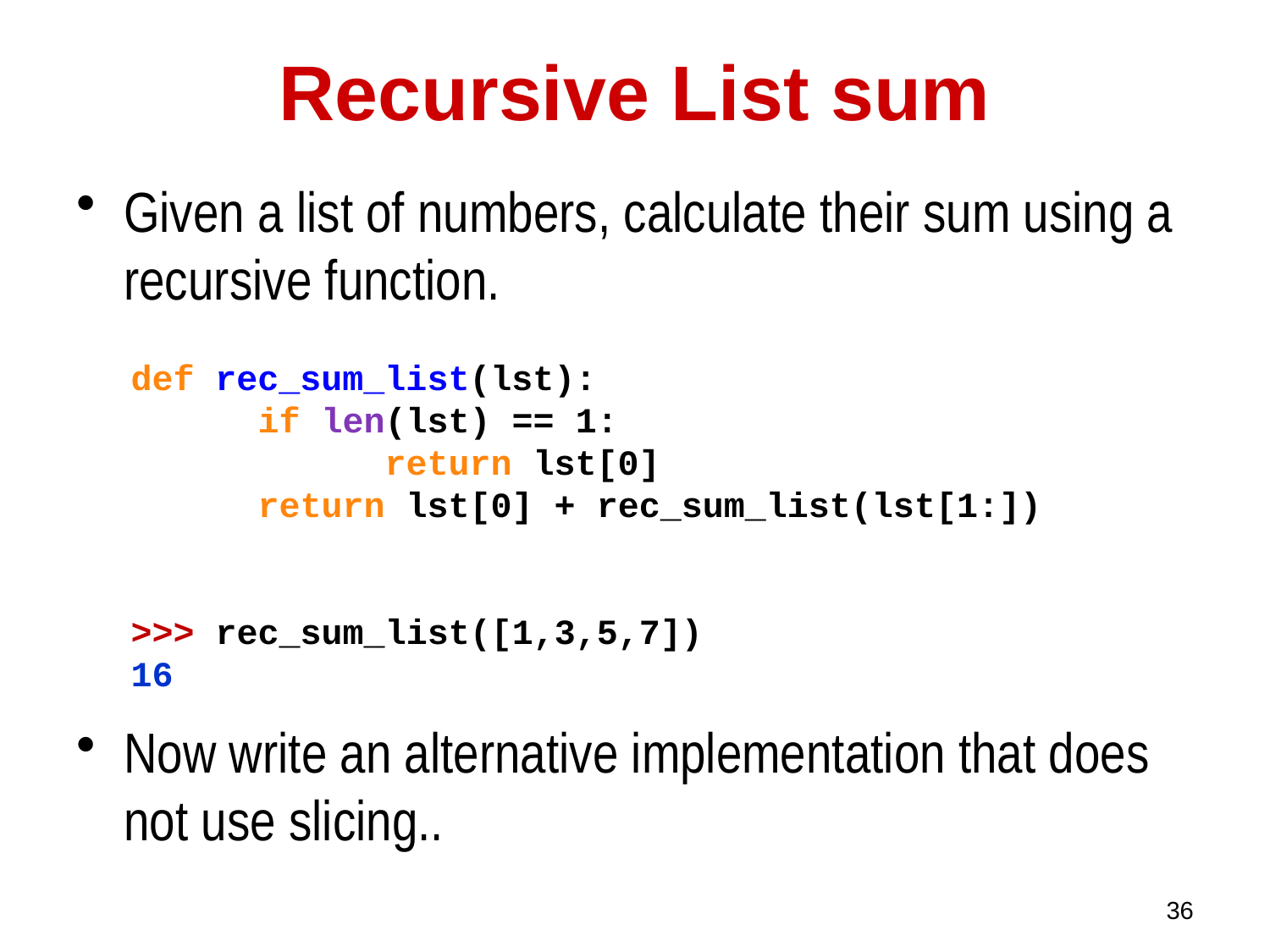

# Recursive List sum
Given a list of numbers, calculate their sum using a recursive function.

Now write an alternative implementation that does not use slicing..
def rec_sum_list(lst):
	if len(lst) == 1:
		return lst[0]
	return lst[0] + rec_sum_list(lst[1:])

>>> rec_sum_list([1,3,5,7])
16
36